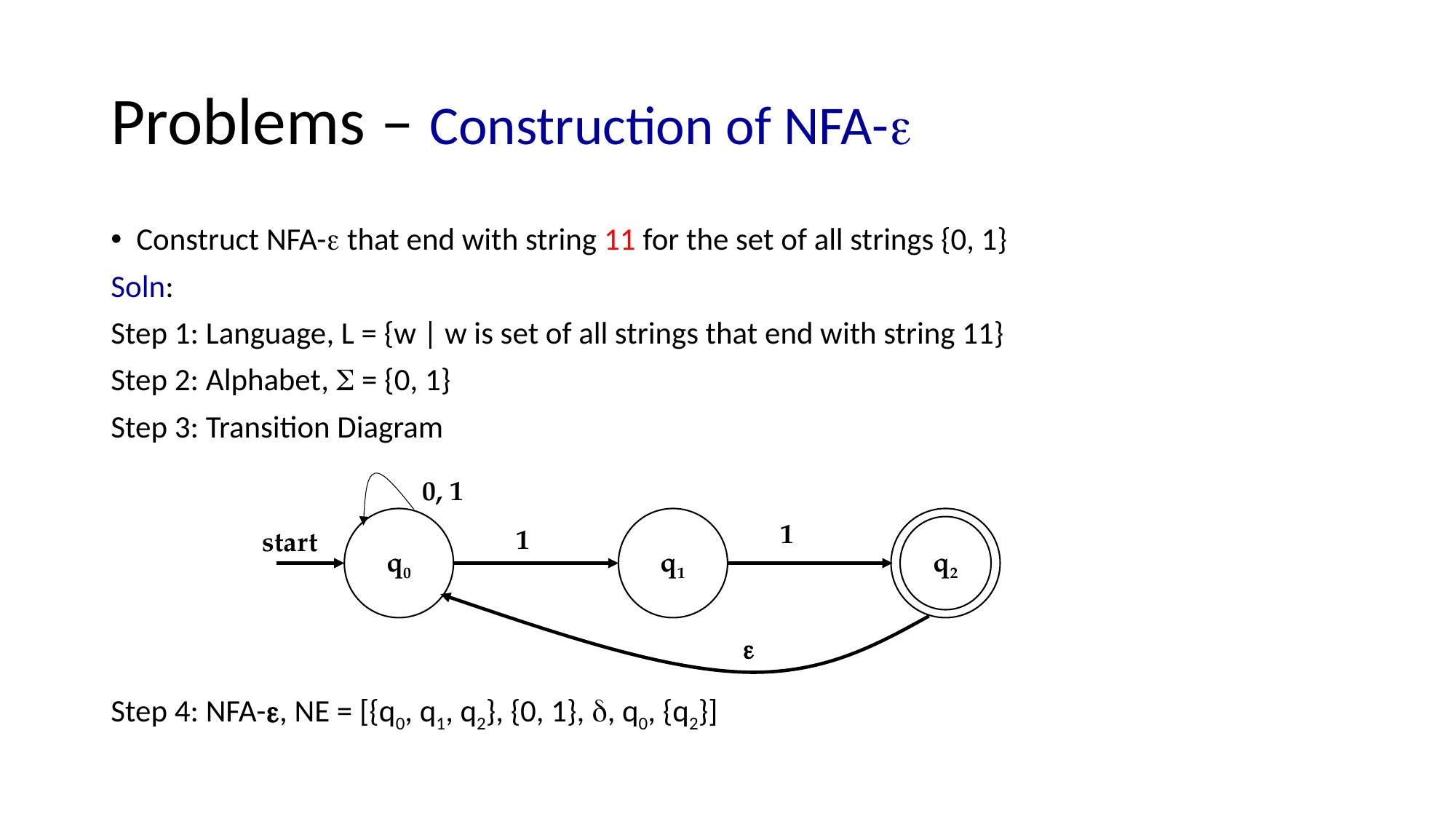

# Problems – Construction of NFA-ε
Construct NFA-ε that end with string 11 for the set of all strings {0, 1}
Soln:
Step 1: Language, L = {w | w is set of all strings that end with string 11}
Step 2: Alphabet, Σ = {0, 1}
Step 3: Transition Diagram

Step 4: NFA-ε, NE = [{q0, q1, q2}, {0, 1}, δ, q0, {q2}]

0, 1

q0
q1

1
1
q2
start

ε